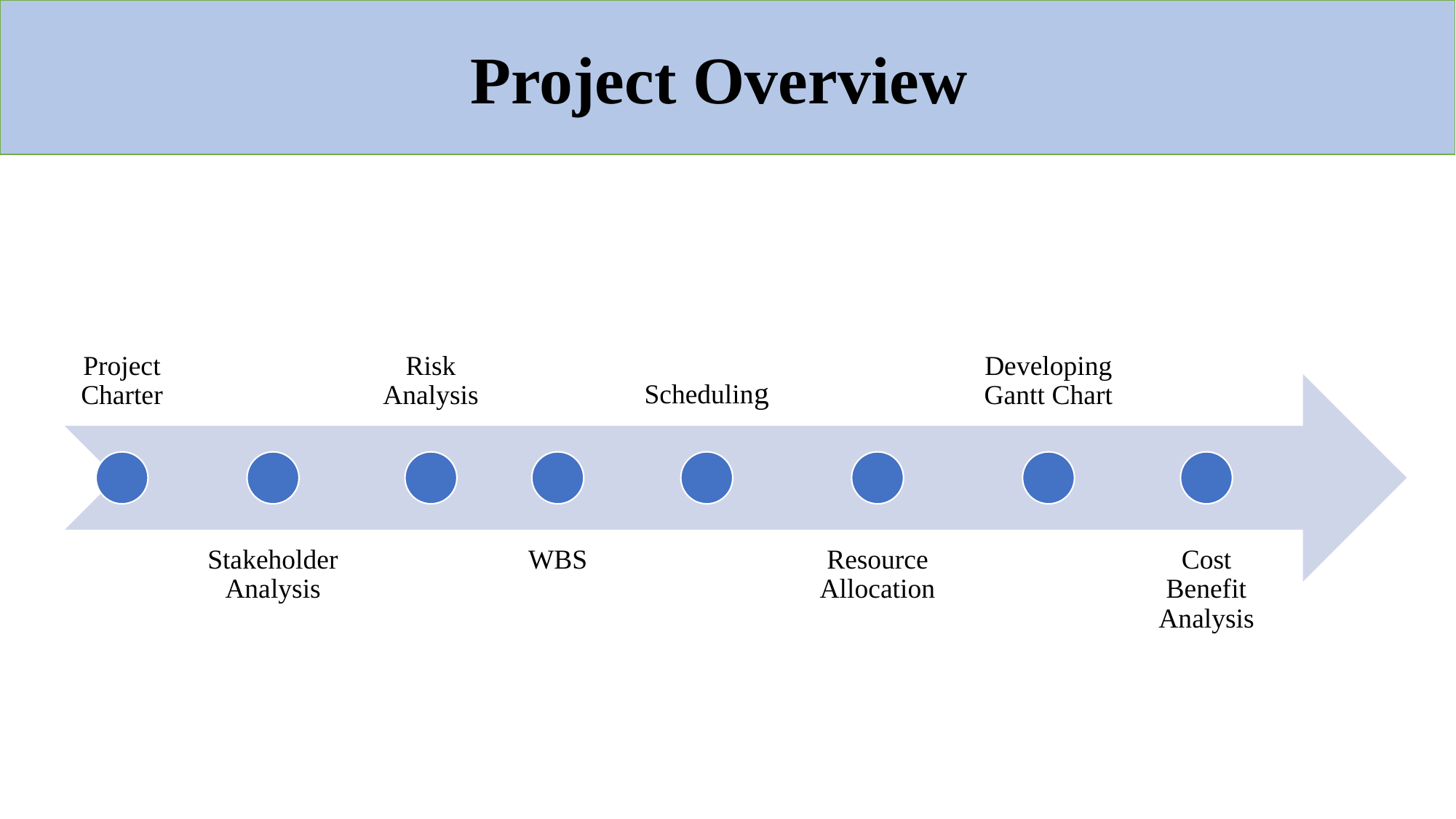

Project Overview
Project Charter
Stakeholder Analysis
Risk Analysis
WBS
Scheduling
Resource Allocation
Developing Gantt Chart
Cost Benefit Analysis